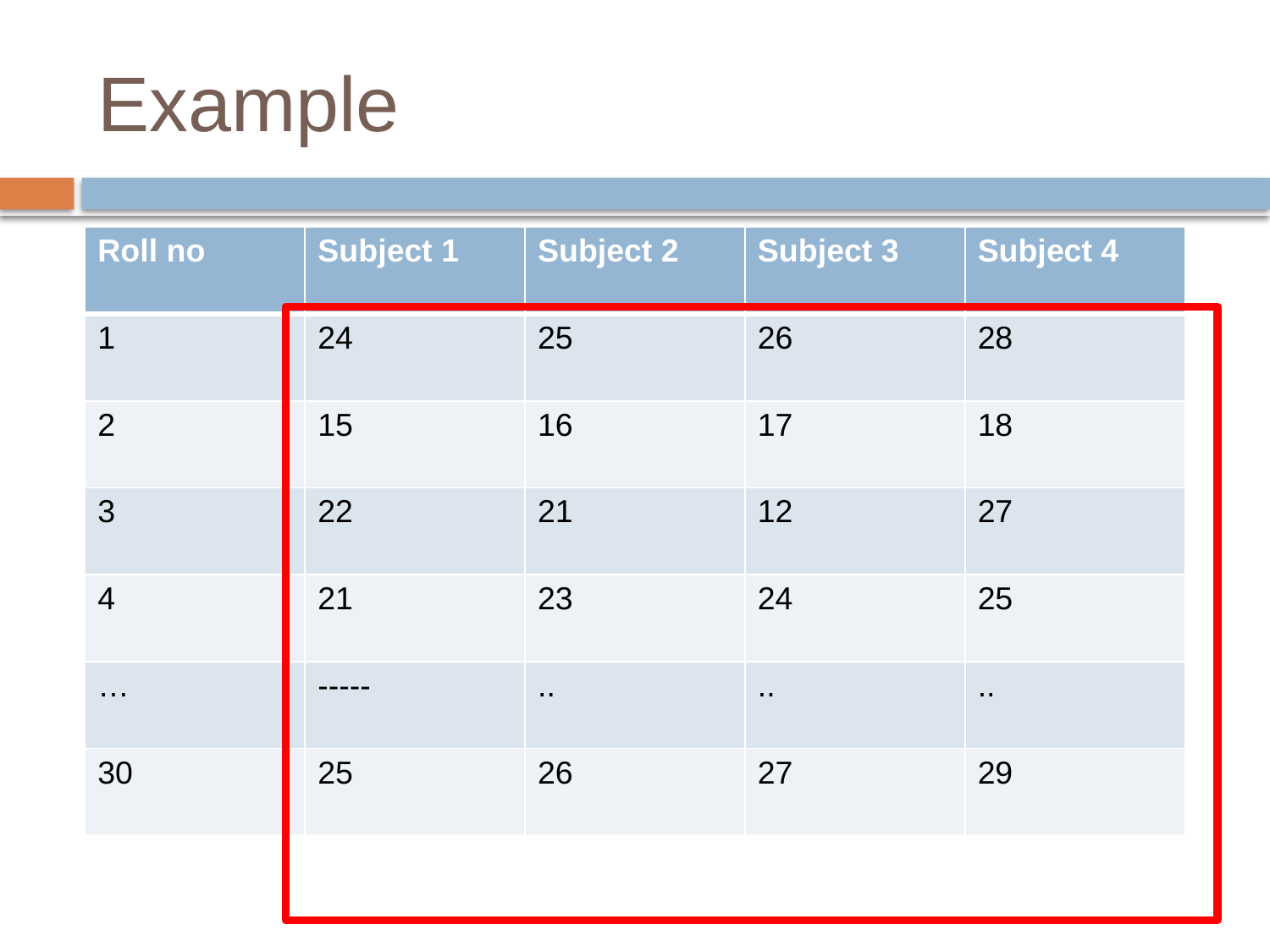

# Example
| Roll no | Subject 1 | Subject 2 | Subject 3 | Subject 4 |
| --- | --- | --- | --- | --- |
| 1 | 24 | 25 | 26 | 28 |
| 2 | 15 | 16 | 17 | 18 |
| 3 | 22 | 21 | 12 | 27 |
| 4 | 21 | 23 | 24 | 25 |
| … | ----- | .. | .. | .. |
| 30 | 25 | 26 | 27 | 29 |